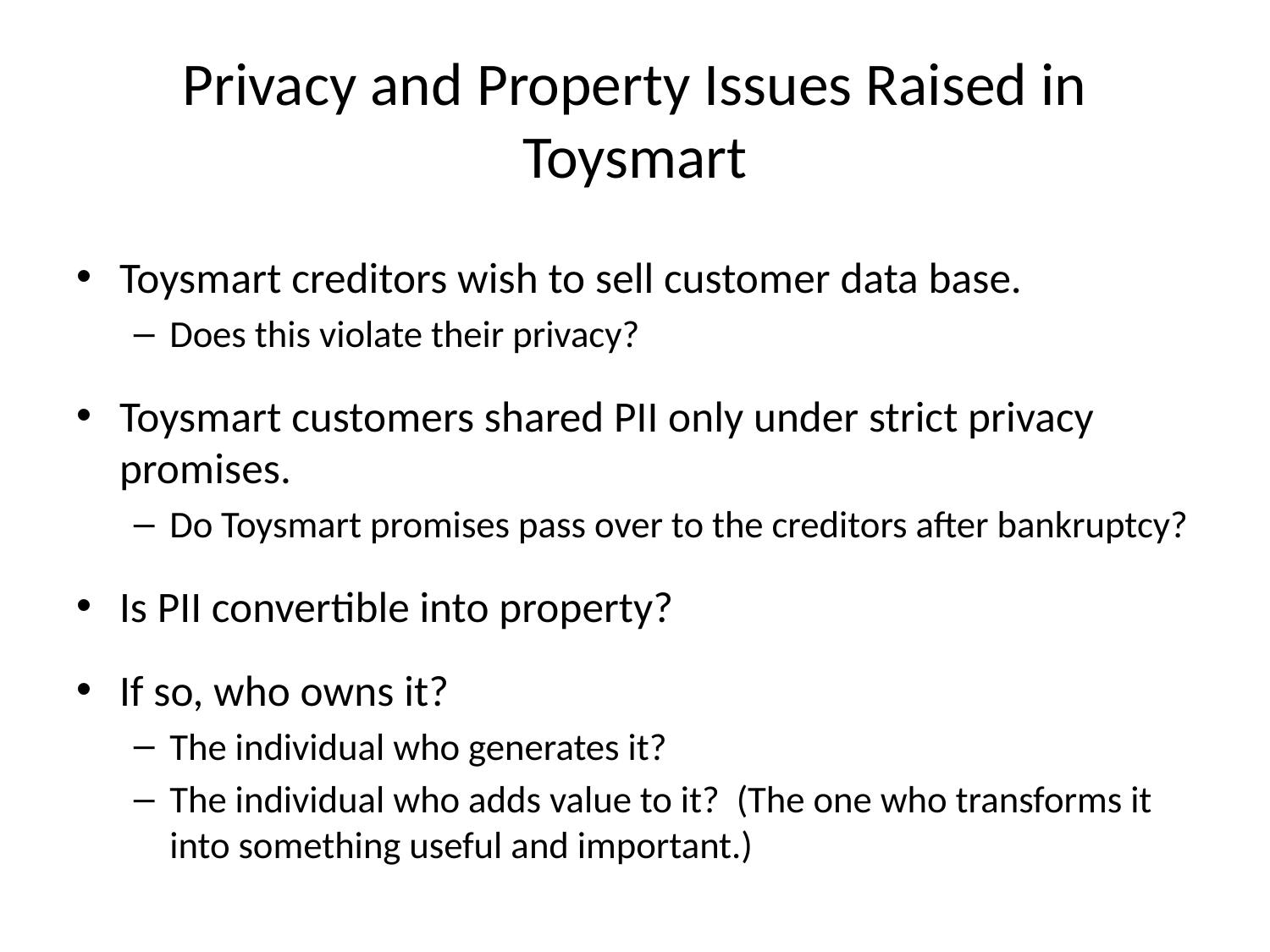

# Privacy and Property Issues Raised in Toysmart
Toysmart creditors wish to sell customer data base.
Does this violate their privacy?

Toysmart customers shared PII only under strict privacy promises.
Do Toysmart promises pass over to the creditors after bankruptcy?

Is PII convertible into property?

If so, who owns it?
The individual who generates it?
The individual who adds value to it?  (The one who transforms it into something useful and important.)